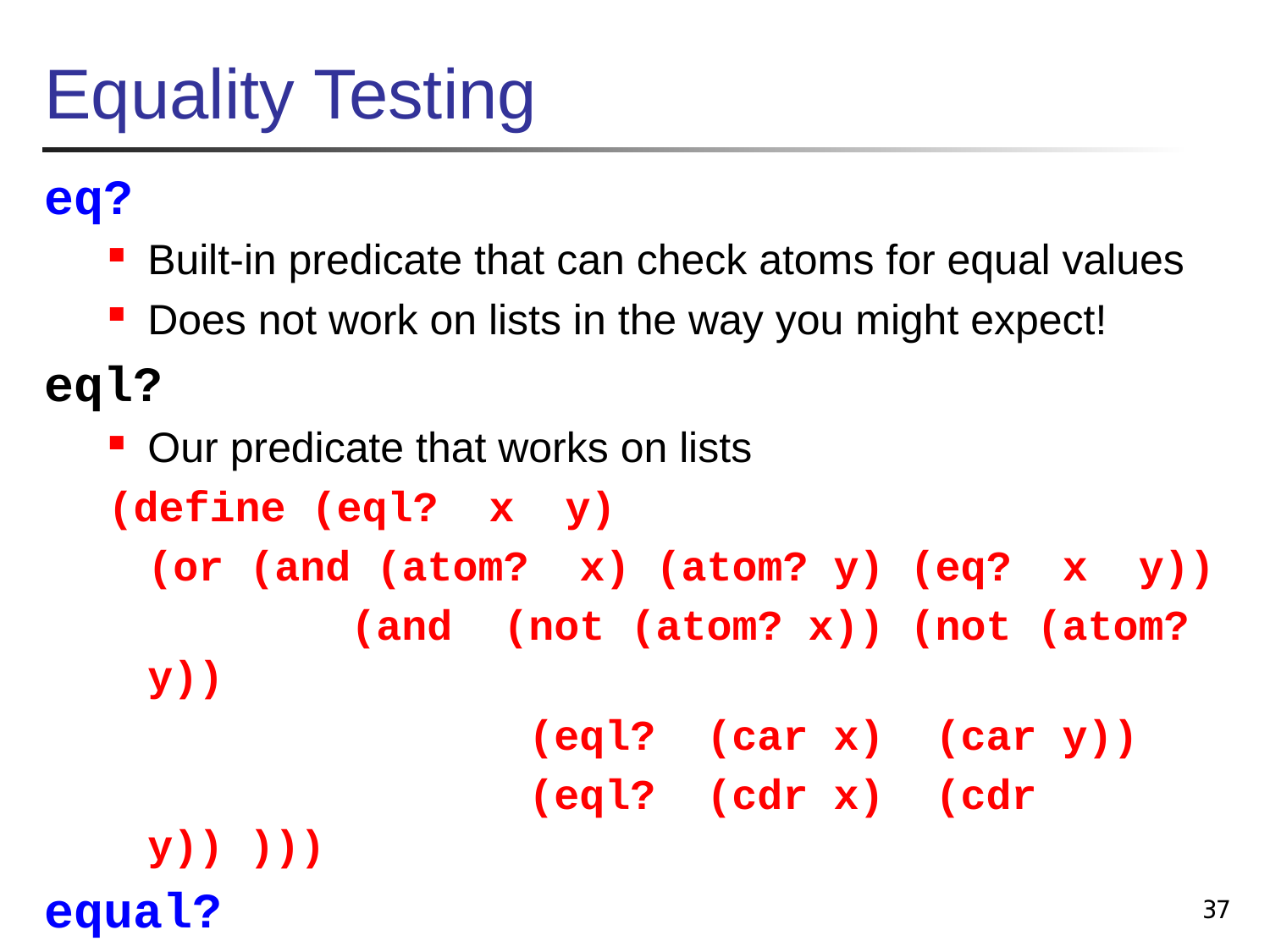

# Equality Testing
eq?
Built-in predicate that can check atoms for equal values
Does not work on lists in the way you might expect!
eql?
Our predicate that works on lists
(define (eql?  x  y)
	(or (and (atom?  x) (atom? y) (eq?  x  y))
		   (and  (not (atom? x)) (not (atom? y))
			     (eql?  (car x)  (car y))
			     (eql?  (cdr x)  (cdr y)) )))
equal?
Built-in predicate that works on lists

37